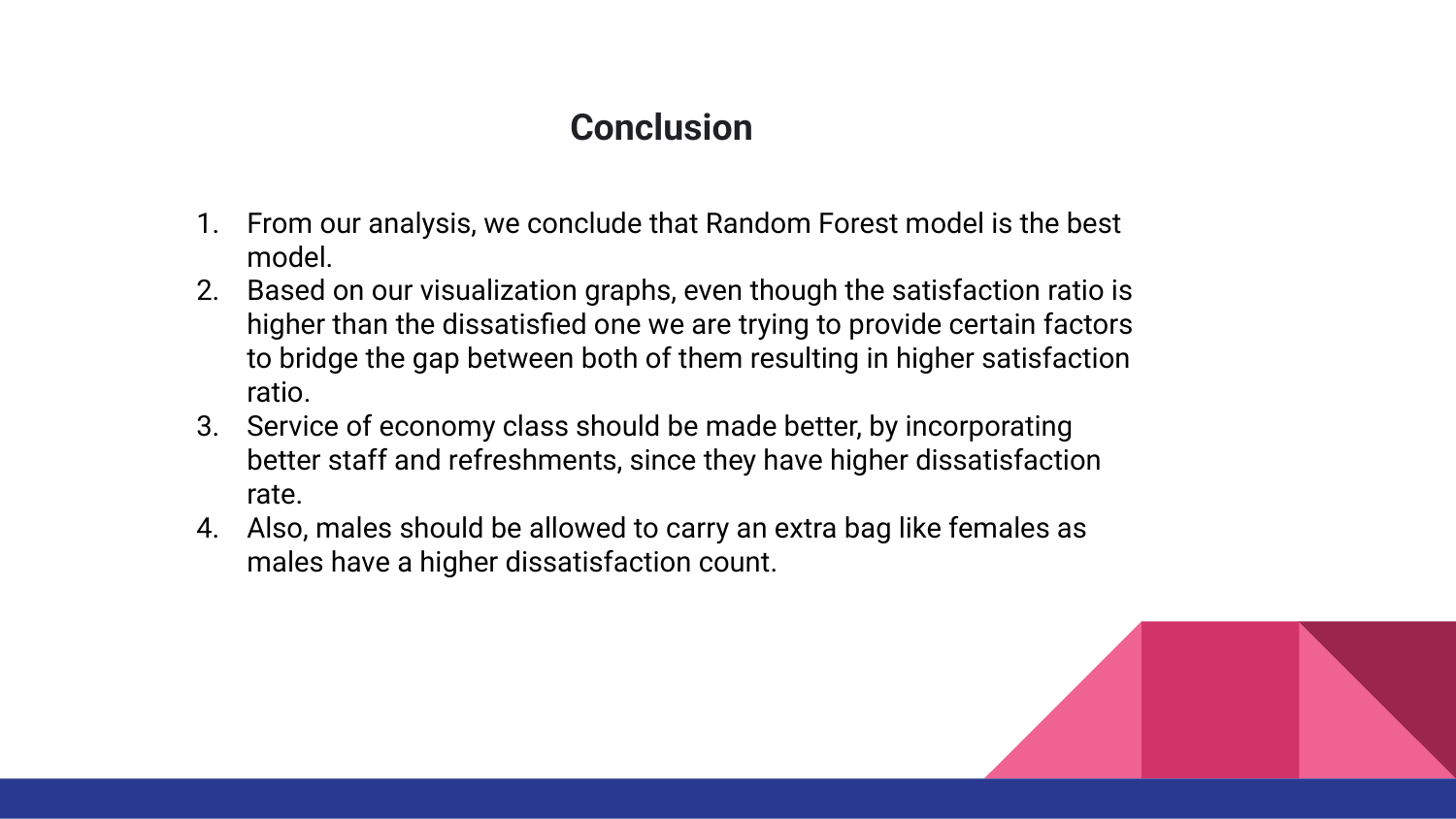

# Conclusion
From our analysis, we conclude that Random Forest model is the best model.
Based on our visualization graphs, even though the satisfaction ratio is higher than the dissatisfied one we are trying to provide certain factors to bridge the gap between both of them resulting in higher satisfaction ratio.
Service of economy class should be made better, by incorporating better staff and refreshments, since they have higher dissatisfaction rate.
Also, males should be allowed to carry an extra bag like females as males have a higher dissatisfaction count.